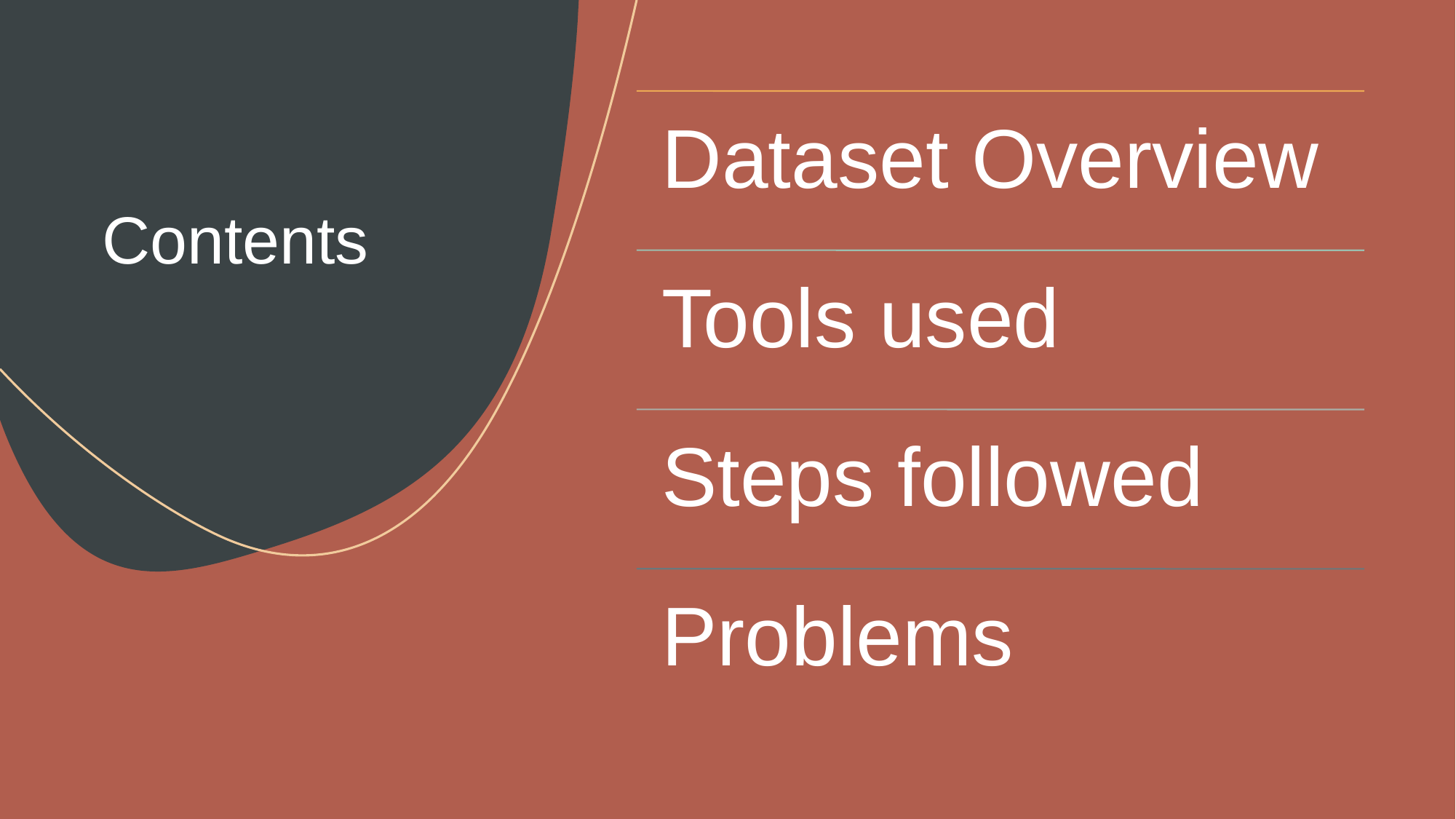

# Contents
Dataset Overview
Tools used
Steps followed
Problems